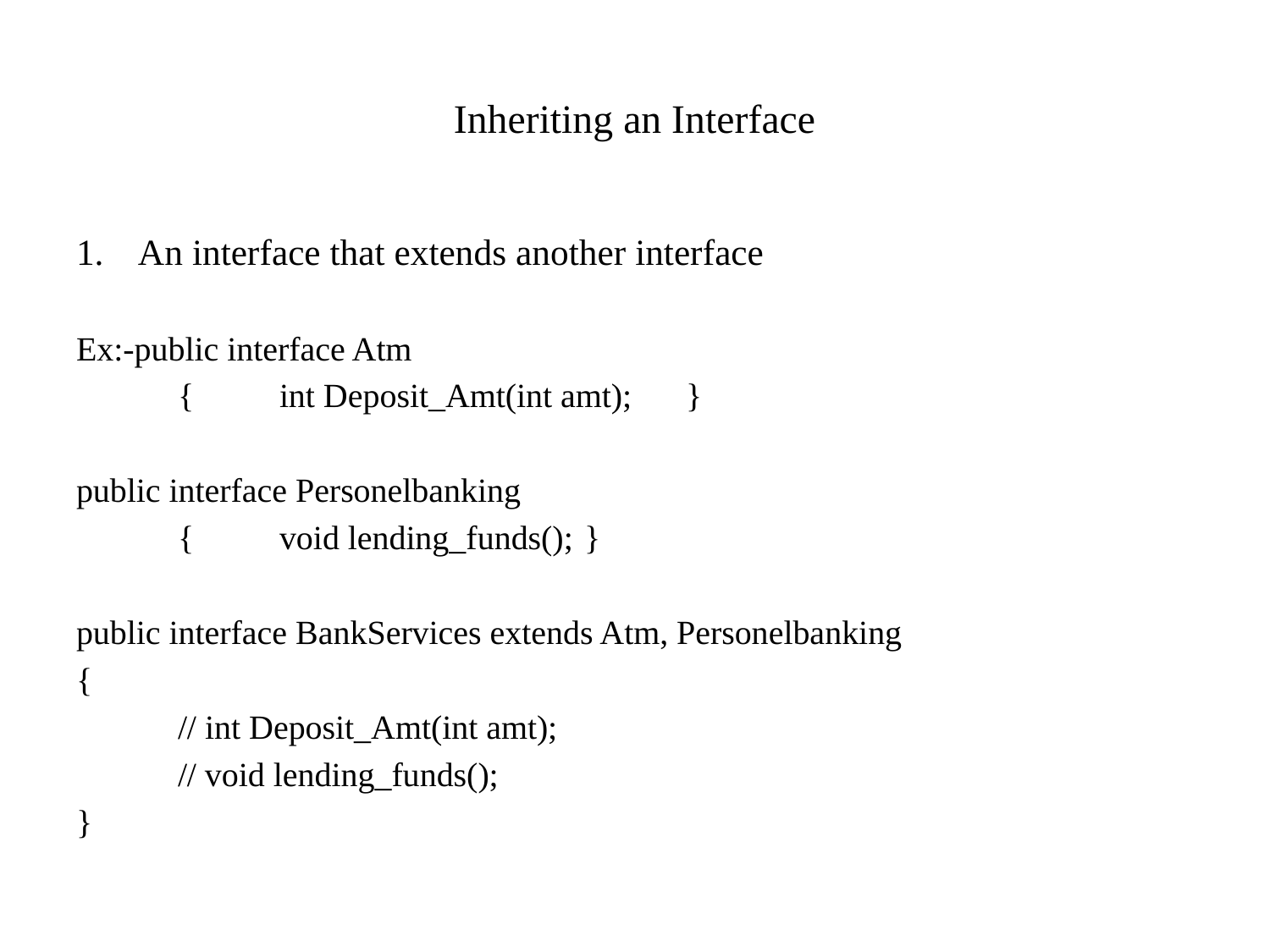

# Inheriting an Interface
An interface that extends another interface

Ex:-public interface Atm
	{	int Deposit_Amt(int amt);	}

public interface Personelbanking
	{	void lending_funds();	}

public interface BankServices extends Atm, Personelbanking
{
	// int Deposit_Amt(int amt);
	// void lending_funds();
}